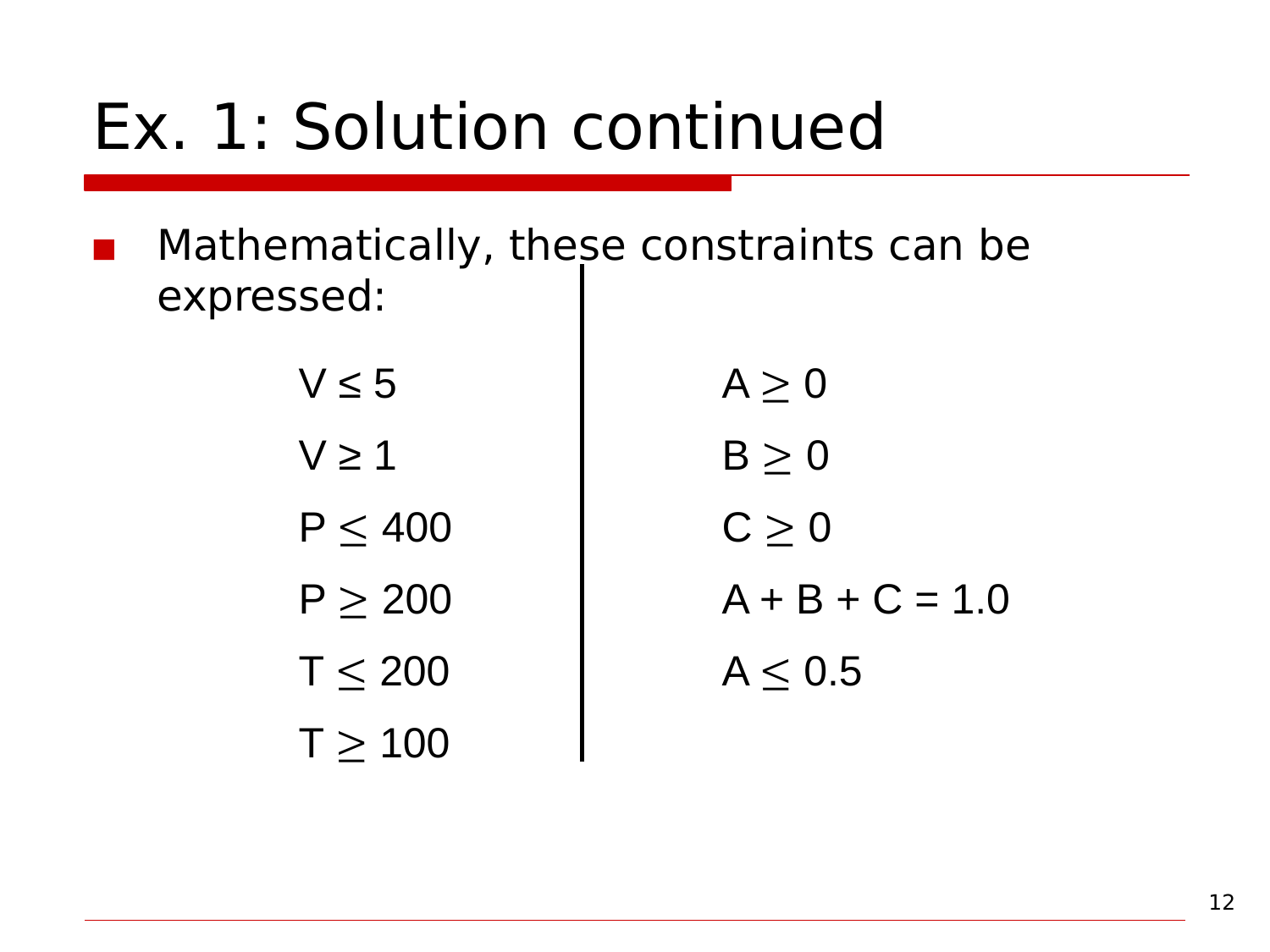

# Ex. 1: Solution continued
Mathematically, these constraints can be expressed:
V ≤ 5
V ≥ 1
P ≤ 400
P ≥ 200
T ≤ 200
T ≥ 100
A ≥ 0
B ≥ 0
C ≥ 0
A + B + C = 1.0
A ≤ 0.5